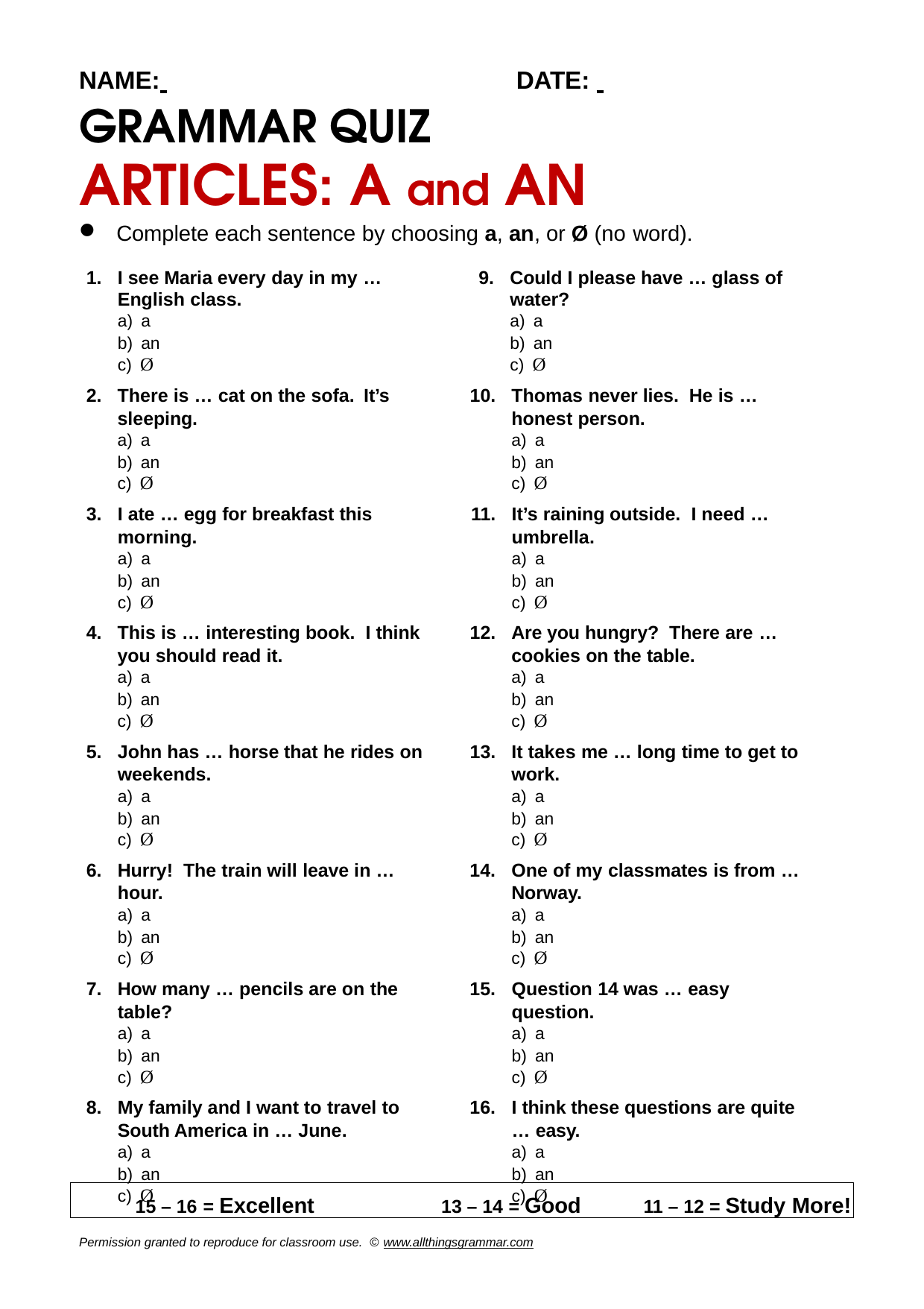

NAME: 		DATE:
# GRAMMAR QUIZ
ARTICLES: A and AN
Complete each sentence by choosing a, an, or Ø (no word).
| 1. | I see Maria every day in my … | 9. | Could I please have … glass of |
| --- | --- | --- | --- |
|  | English class. |  | water? |
|  | a) a |  | a) a |
|  | b) an |  | b) an |
|  | c) Ø |  | c) Ø |
| 2. | There is … cat on the sofa. It’s | 10. | Thomas never lies. He is … |
|  | sleeping. |  | honest person. |
|  | a) a |  | a) a |
|  | b) an |  | b) an |
|  | c) Ø |  | c) Ø |
| 3. | I ate … egg for breakfast this | 11. | It’s raining outside. I need … |
|  | morning. |  | umbrella. |
|  | a) a |  | a) a |
|  | b) an |  | b) an |
|  | c) Ø |  | c) Ø |
| 4. | This is … interesting book. I think | 12. | Are you hungry? There are … |
|  | you should read it. |  | cookies on the table. |
|  | a) a |  | a) a |
|  | b) an |  | b) an |
|  | c) Ø |  | c) Ø |
| 5. | John has … horse that he rides on | 13. | It takes me … long time to get to |
|  | weekends. |  | work. |
|  | a) a |  | a) a |
|  | b) an |  | b) an |
|  | c) Ø |  | c) Ø |
| 6. | Hurry! The train will leave in … | 14. | One of my classmates is from … |
|  | hour. |  | Norway. |
|  | a) a |  | a) a |
|  | b) an |  | b) an |
|  | c) Ø |  | c) Ø |
| 7. | How many … pencils are on the | 15. | Question 14 was … easy |
|  | table? |  | question. |
|  | a) a |  | a) a |
|  | b) an |  | b) an |
|  | c) Ø |  | c) Ø |
| 8. | My family and I want to travel to | 16. | I think these questions are quite |
|  | South America in … June. |  | … easy. |
|  | a) a |  | a) a |
|  | b) an |  | b) an |
|  | c) Ø |  | c) Ø |
15 – 16 = Excellent	13 – 14 = Good	11 – 12 = Study More!
Permission granted to reproduce for classroom use.  © www.allthingsgrammar.com